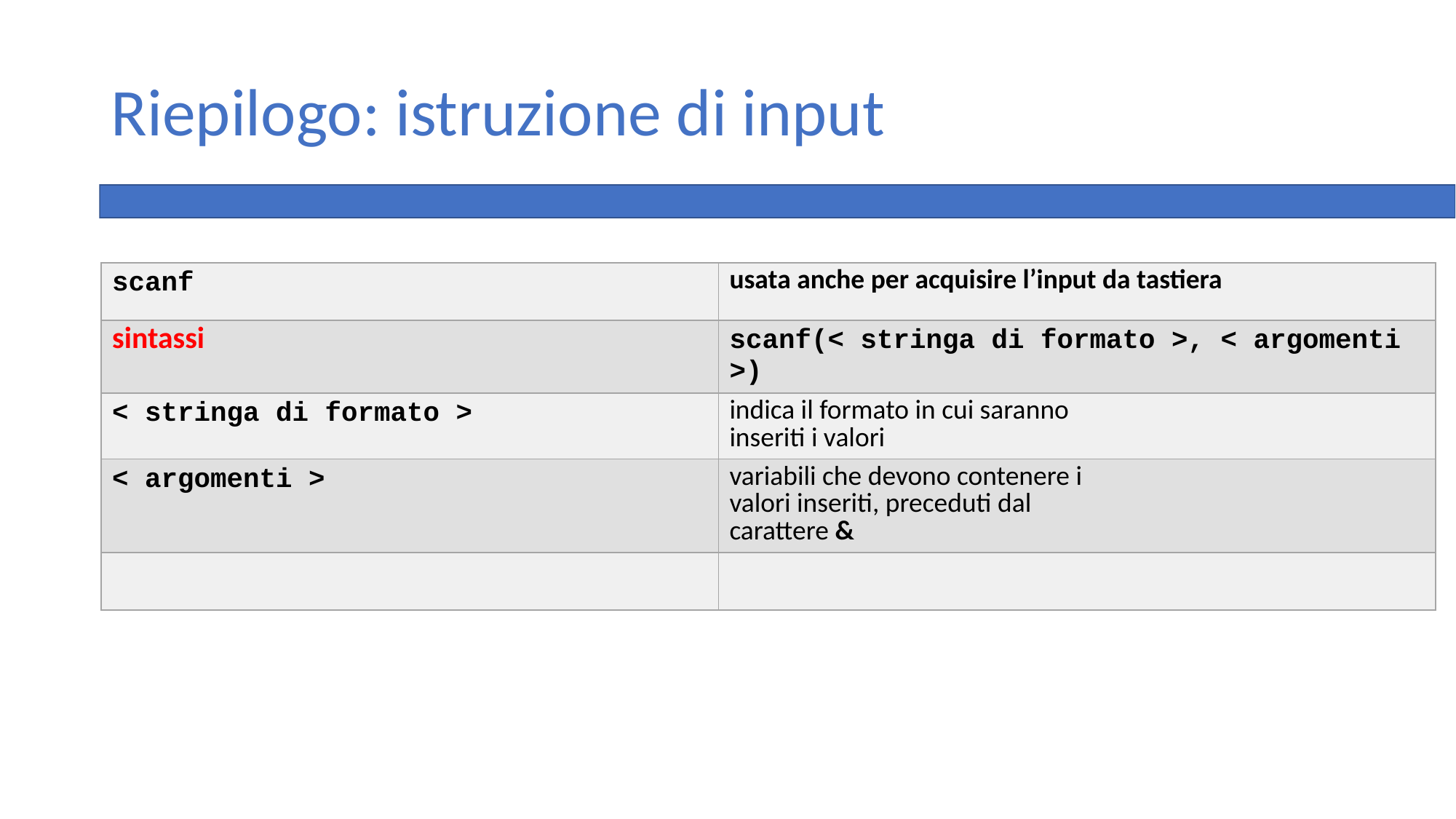

# Riepilogo: istruzione di input

| scanf | usata anche per acquisire l’input da tastiera |
| --- | --- |
| sintassi | scanf(< stringa di formato >, < argomenti >) |
| < stringa di formato > | indica il formato in cui saranno inseriti i valori |
| < argomenti > | variabili che devono contenere i valori inseriti, preceduti dal carattere & |
|  |  |